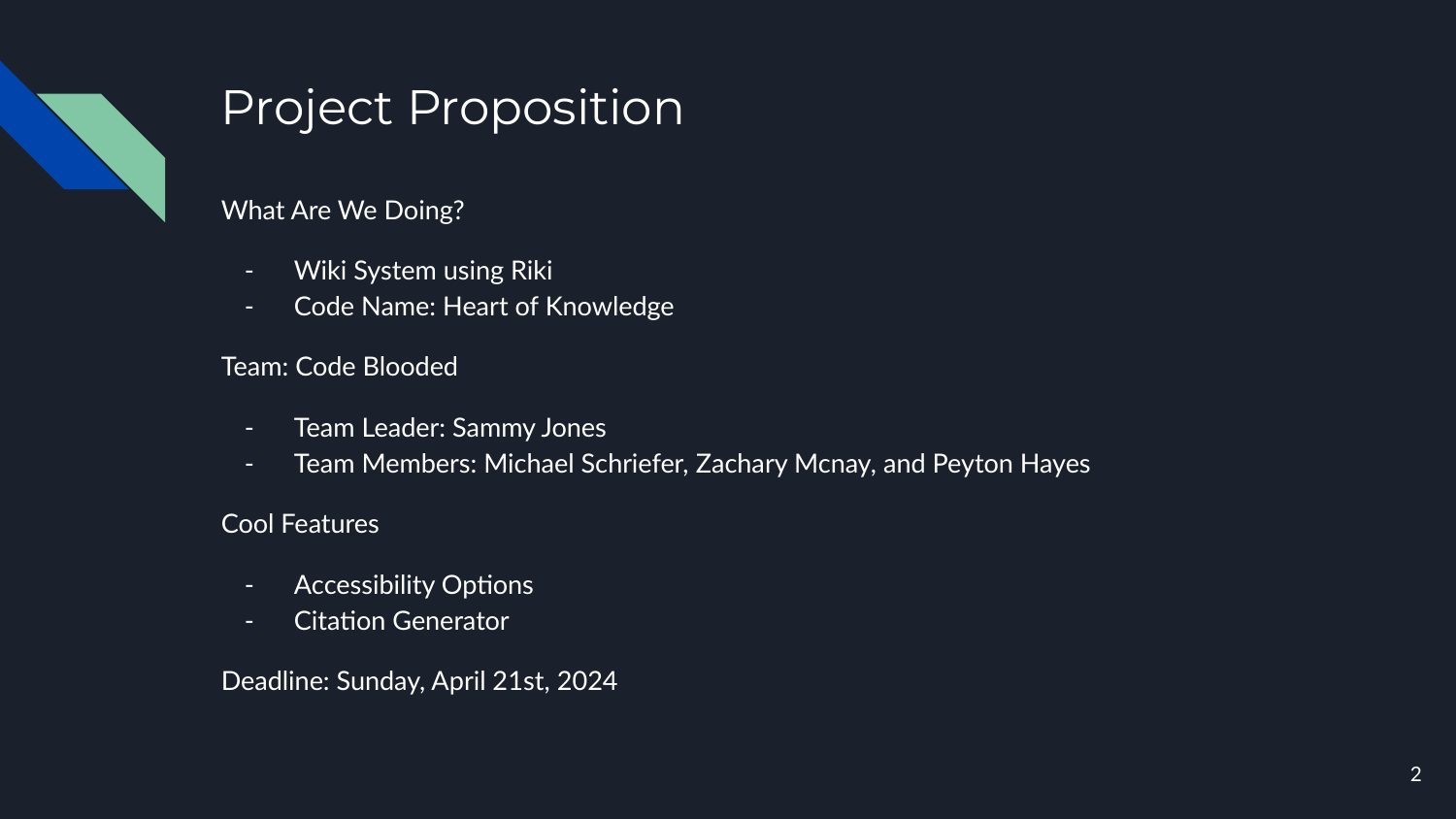

# Project Proposition
What Are We Doing?
Wiki System using Riki
Code Name: Heart of Knowledge
Team: Code Blooded
Team Leader: Sammy Jones
Team Members: Michael Schriefer, Zachary Mcnay, and Peyton Hayes
Cool Features
Accessibility Options
Citation Generator
Deadline: Sunday, April 21st, 2024
2